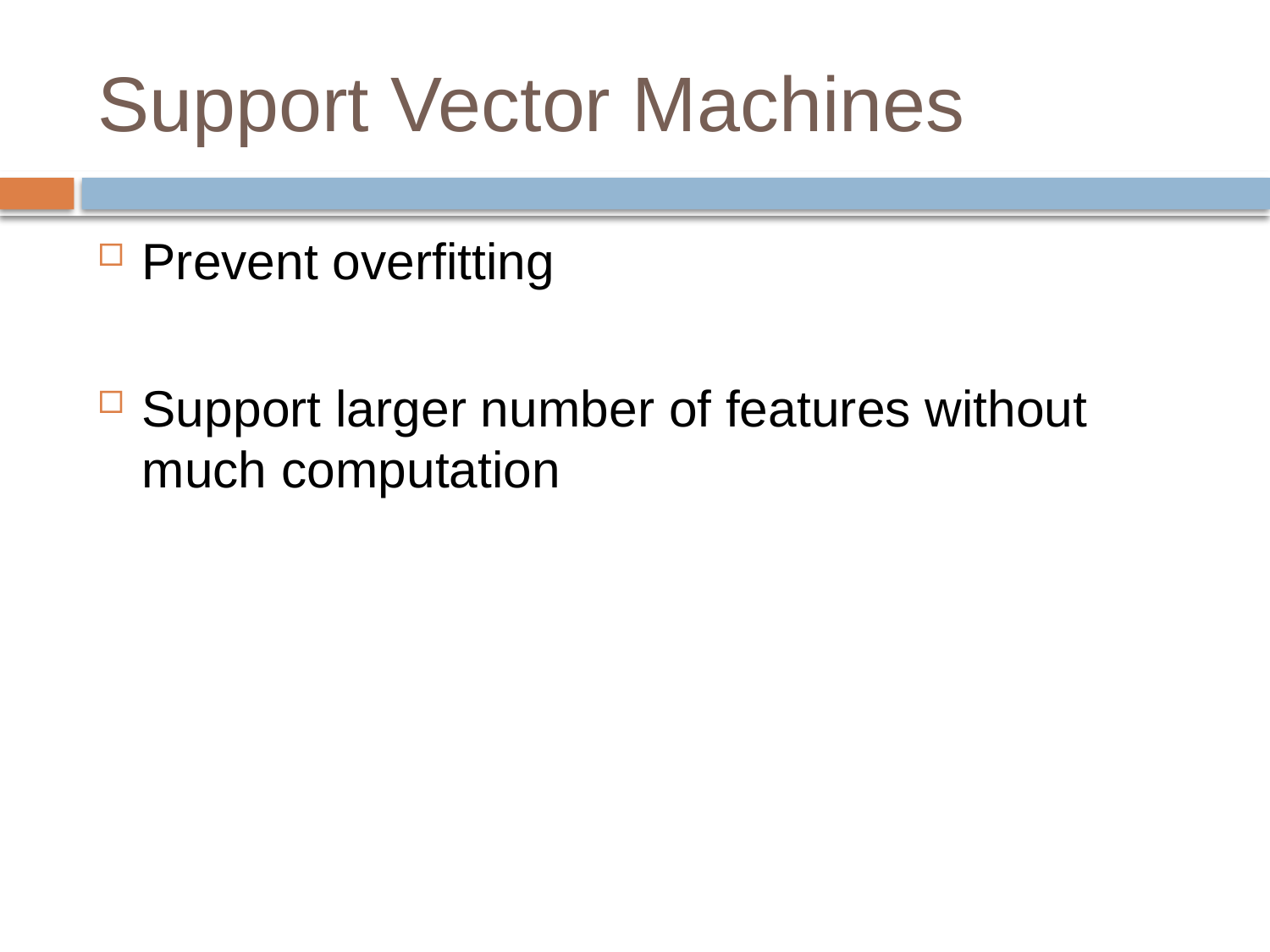

# Support Vector Machines
Prevent overfitting

Support larger number of features without much computation